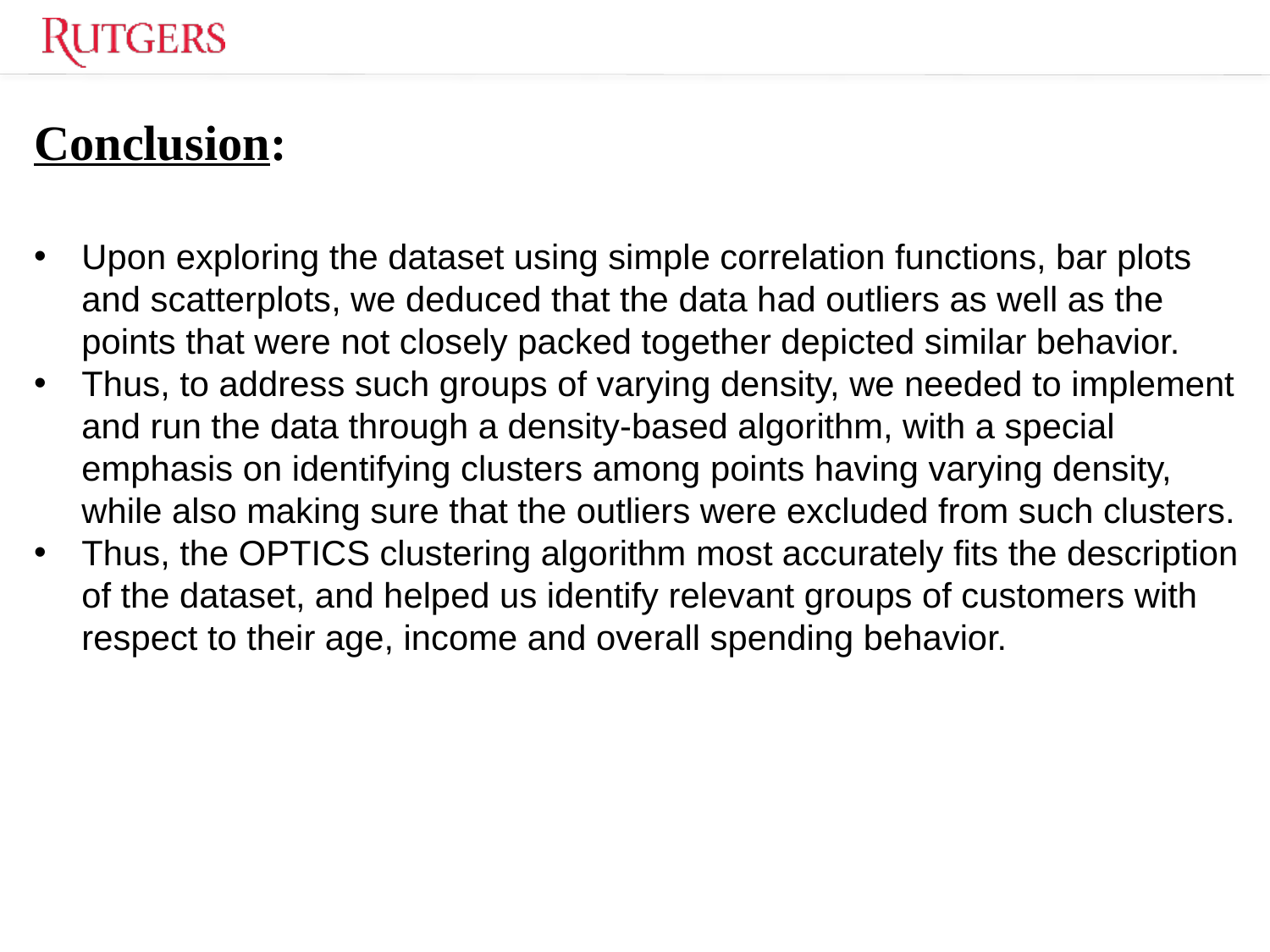

# Conclusion:
Upon exploring the dataset using simple correlation functions, bar plots and scatterplots, we deduced that the data had outliers as well as the points that were not closely packed together depicted similar behavior.
Thus, to address such groups of varying density, we needed to implement and run the data through a density-based algorithm, with a special emphasis on identifying clusters among points having varying density, while also making sure that the outliers were excluded from such clusters.
Thus, the OPTICS clustering algorithm most accurately fits the description of the dataset, and helped us identify relevant groups of customers with respect to their age, income and overall spending behavior.